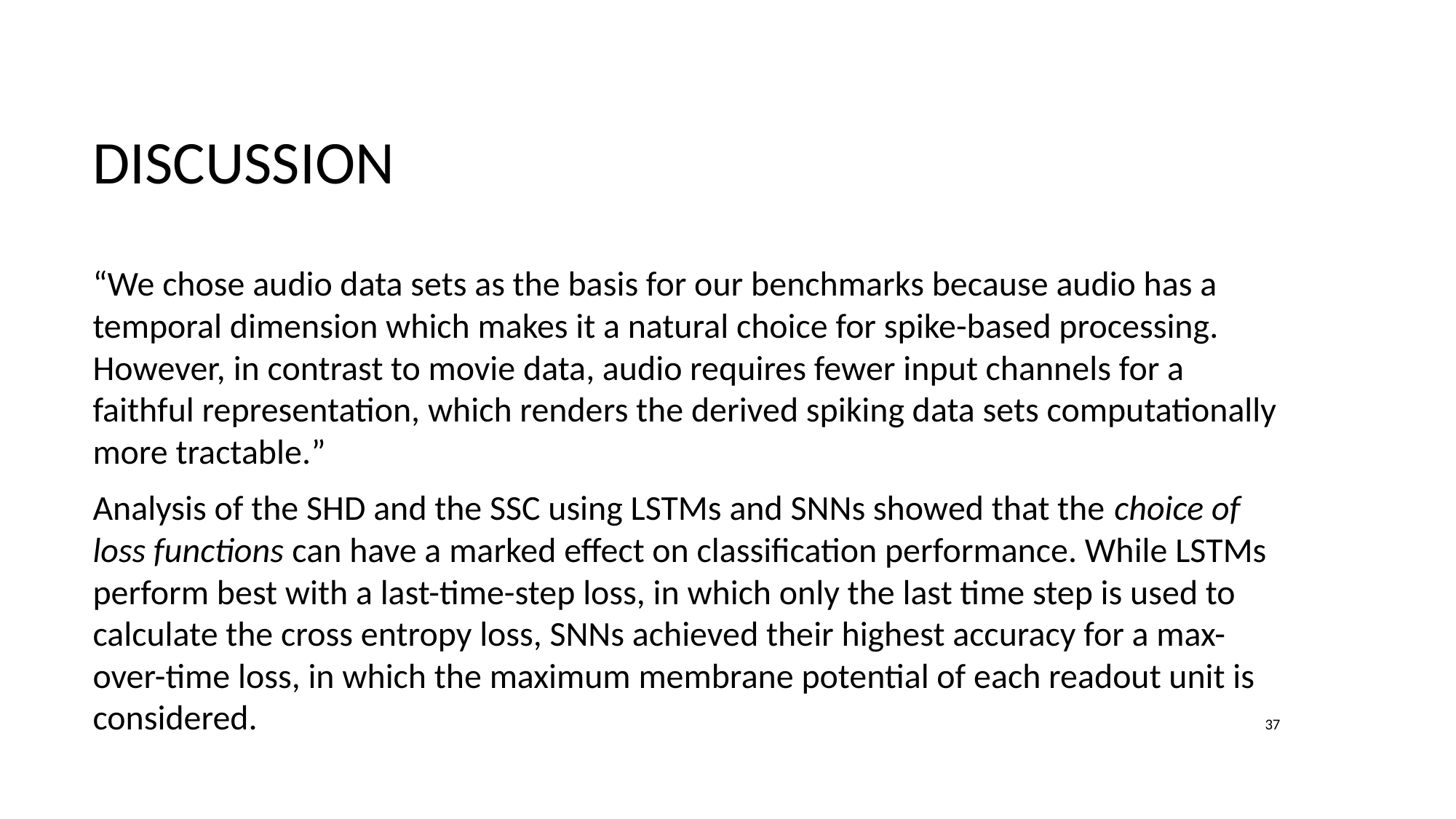

# Discussion
“We chose audio data sets as the basis for our benchmarks because audio has a temporal dimension which makes it a natural choice for spike-based processing. However, in contrast to movie data, audio requires fewer input channels for a faithful representation, which renders the derived spiking data sets computationally more tractable.”
Analysis of the SHD and the SSC using LSTMs and SNNs showed that the choice of loss functions can have a marked effect on classification performance. While LSTMs perform best with a last-time-step loss, in which only the last time step is used to calculate the cross entropy loss, SNNs achieved their highest accuracy for a max-over-time loss, in which the maximum membrane potential of each readout unit is considered.
37